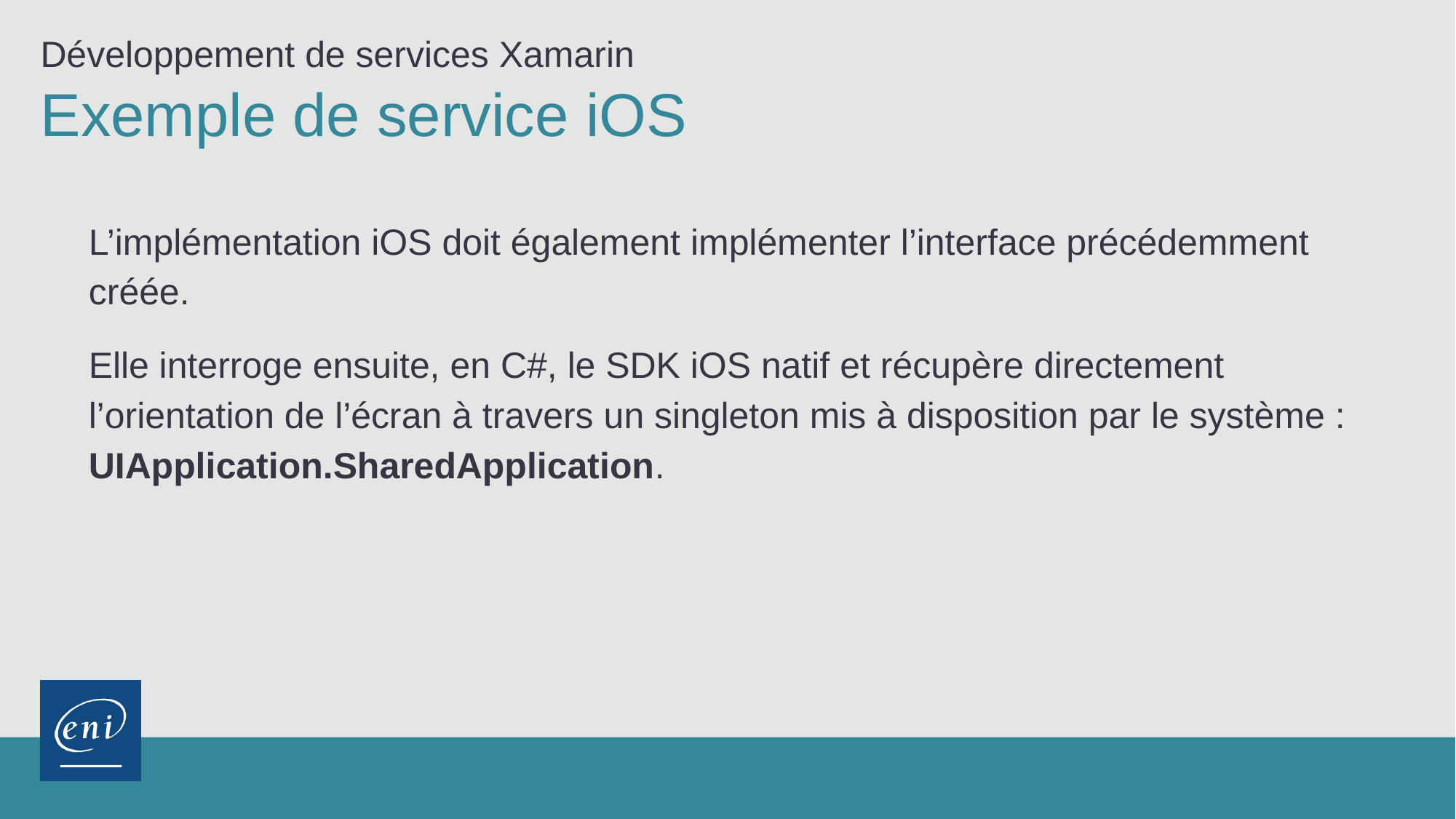

Développement de services Xamarin
Exemple de service iOS
L’implémentation iOS doit également implémenter l’interface précédemment créée.
Elle interroge ensuite, en C#, le SDK iOS natif et récupère directement l’orientation de l’écran à travers un singleton mis à disposition par le système : UIApplication.SharedApplication.